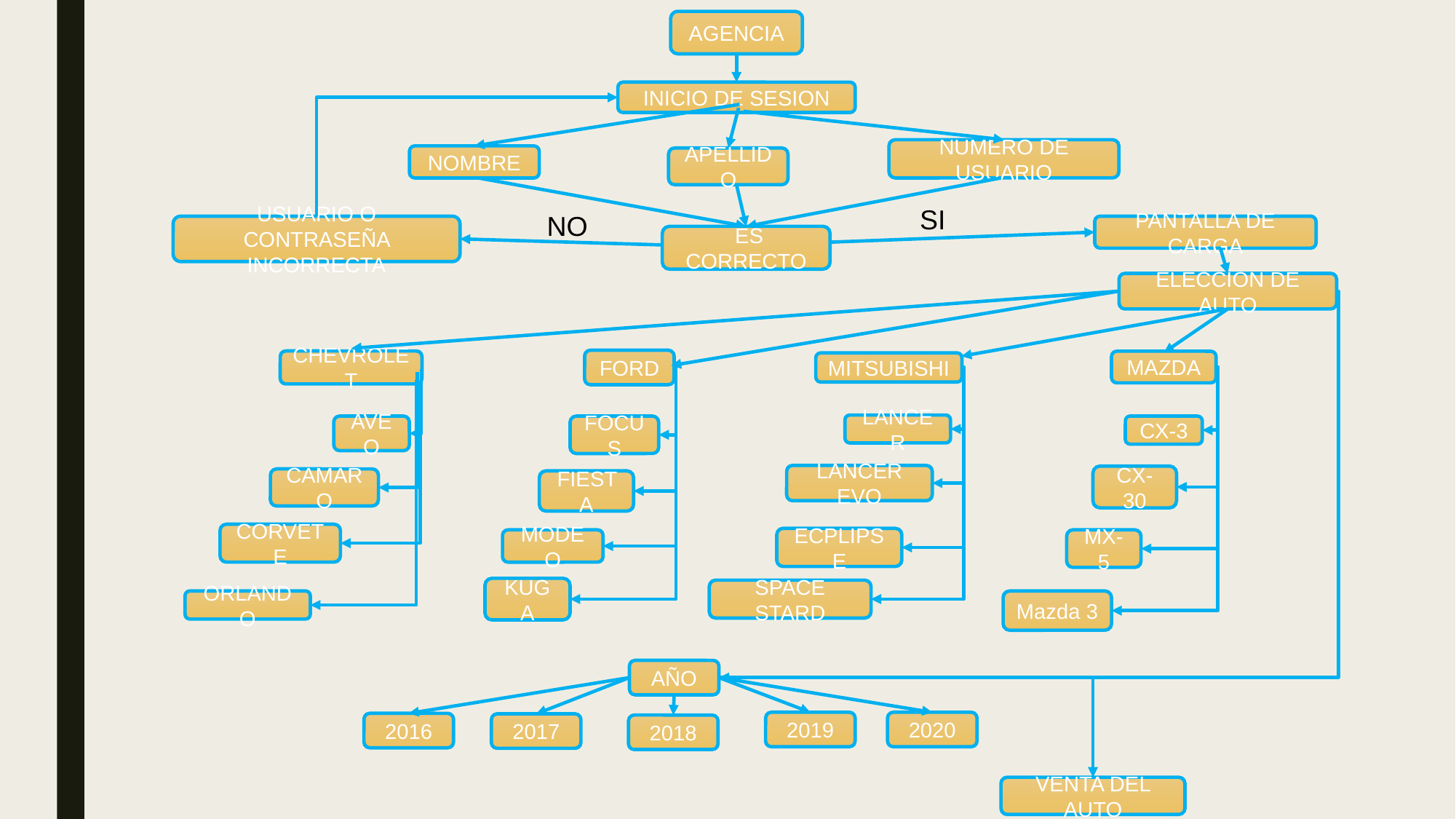

AGENCIA
INICIO DE SESION
NUMERO DE USUARIO
NOMBRE
APELLIDO
SI
NO
USUARIO O CONTRASEÑA INCORRECTA
PANTALLA DE CARGA
 ES CORRECTO
ELECCION DE AUTO
FORD
CHEVROLET
MAZDA
MITSUBISHI
LANCER
FOCUS
CX-3
AVEO
LANCER EVO
CX-30
CAMARO
FIESTA
CORVETE
ECPLIPSE
MODEO
MX-5
KUGA
SPACE STARD
ORLANDO
Mazda 3
AÑO
2019
2020
2016
2017
2018
VENTA DEL AUTO